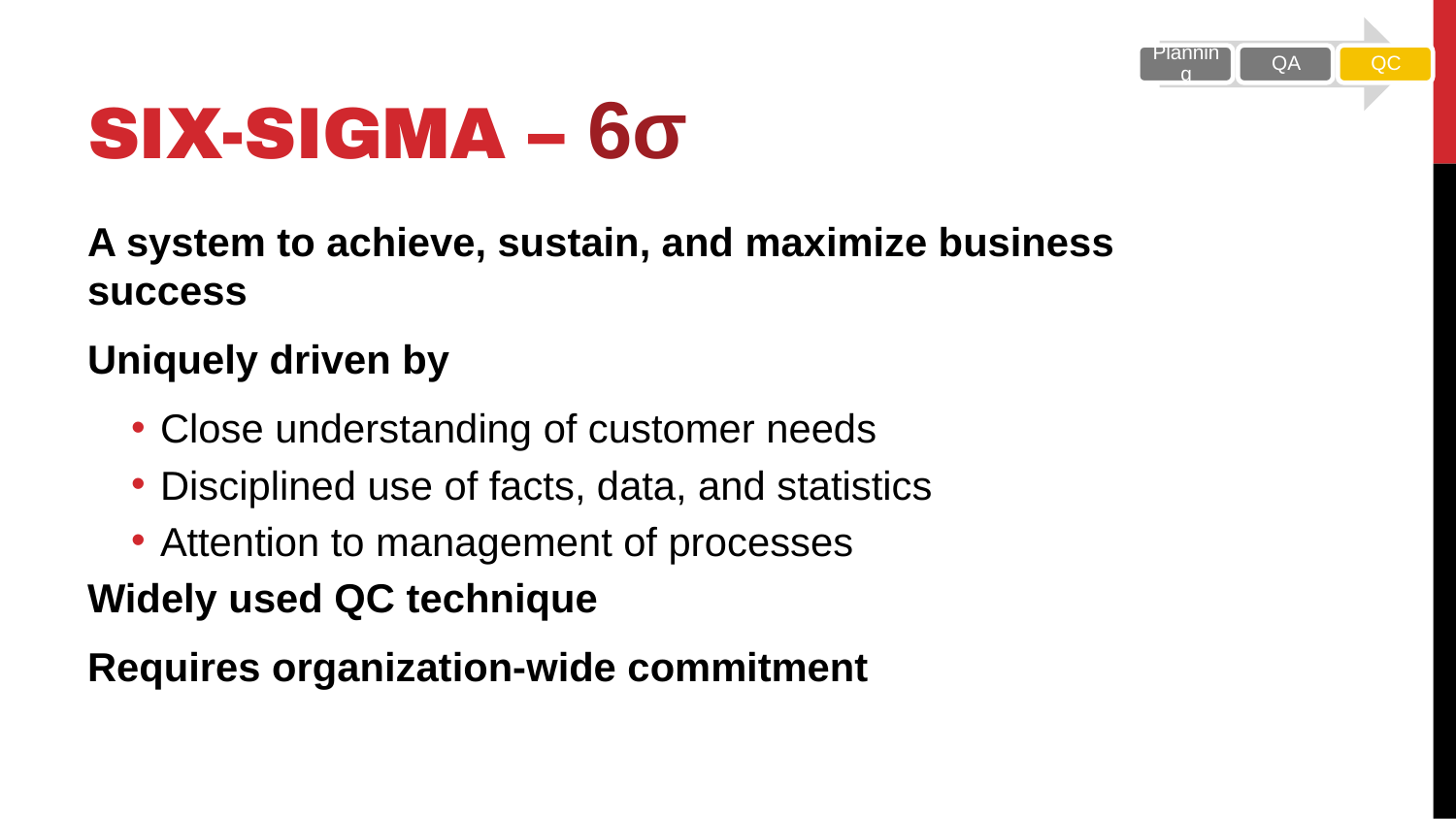

Planning
QA
QC
# Six-Sigma – 6σ
A system to achieve, sustain, and maximize business success
Uniquely driven by
Close understanding of customer needs
Disciplined use of facts, data, and statistics
Attention to management of processes
Widely used QC technique
Requires organization-wide commitment